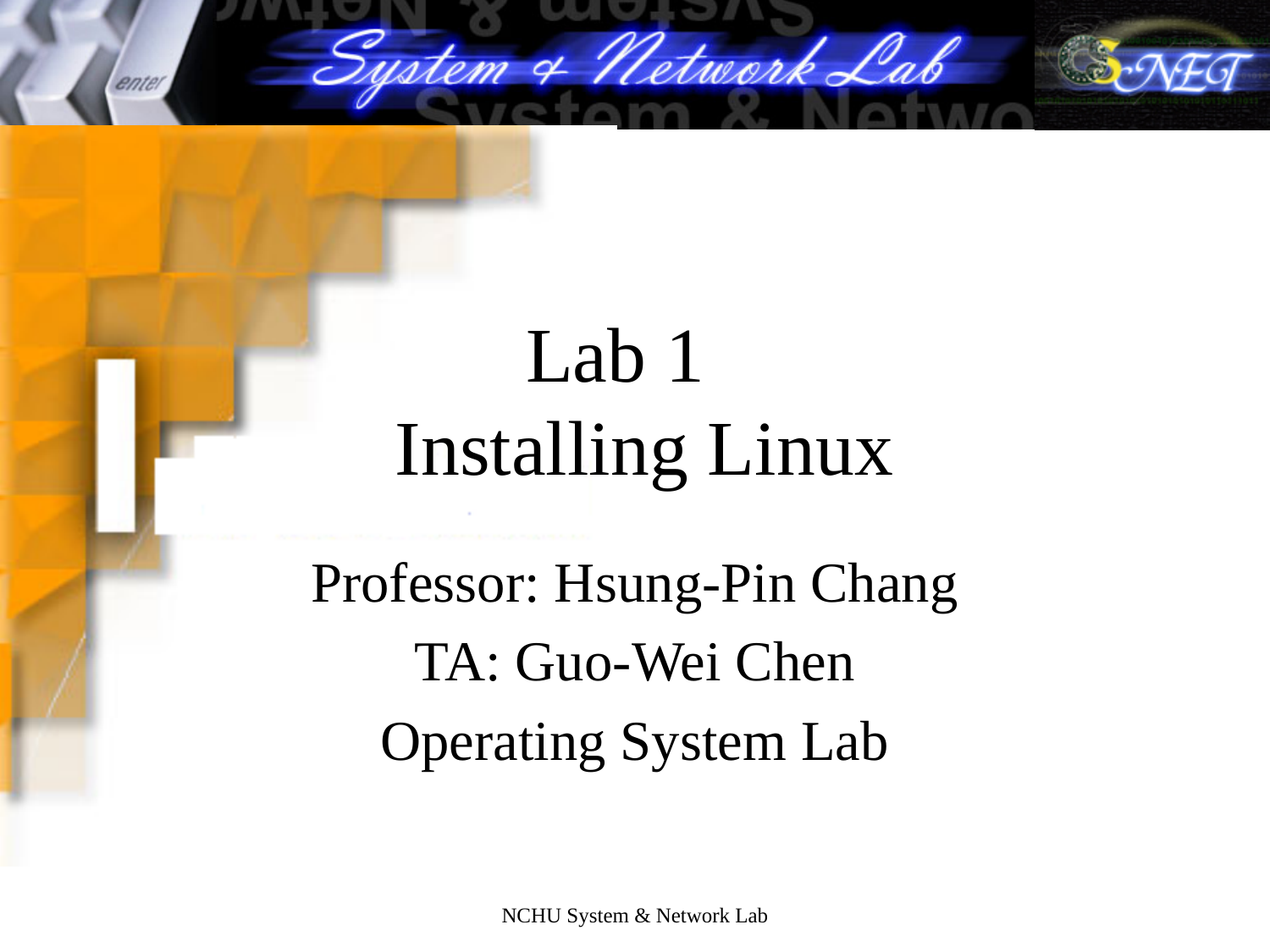

# Lab 1 Installing Linux
Professor: Hsung-Pin Chang
TA: Guo-Wei Chen
Operating System Lab